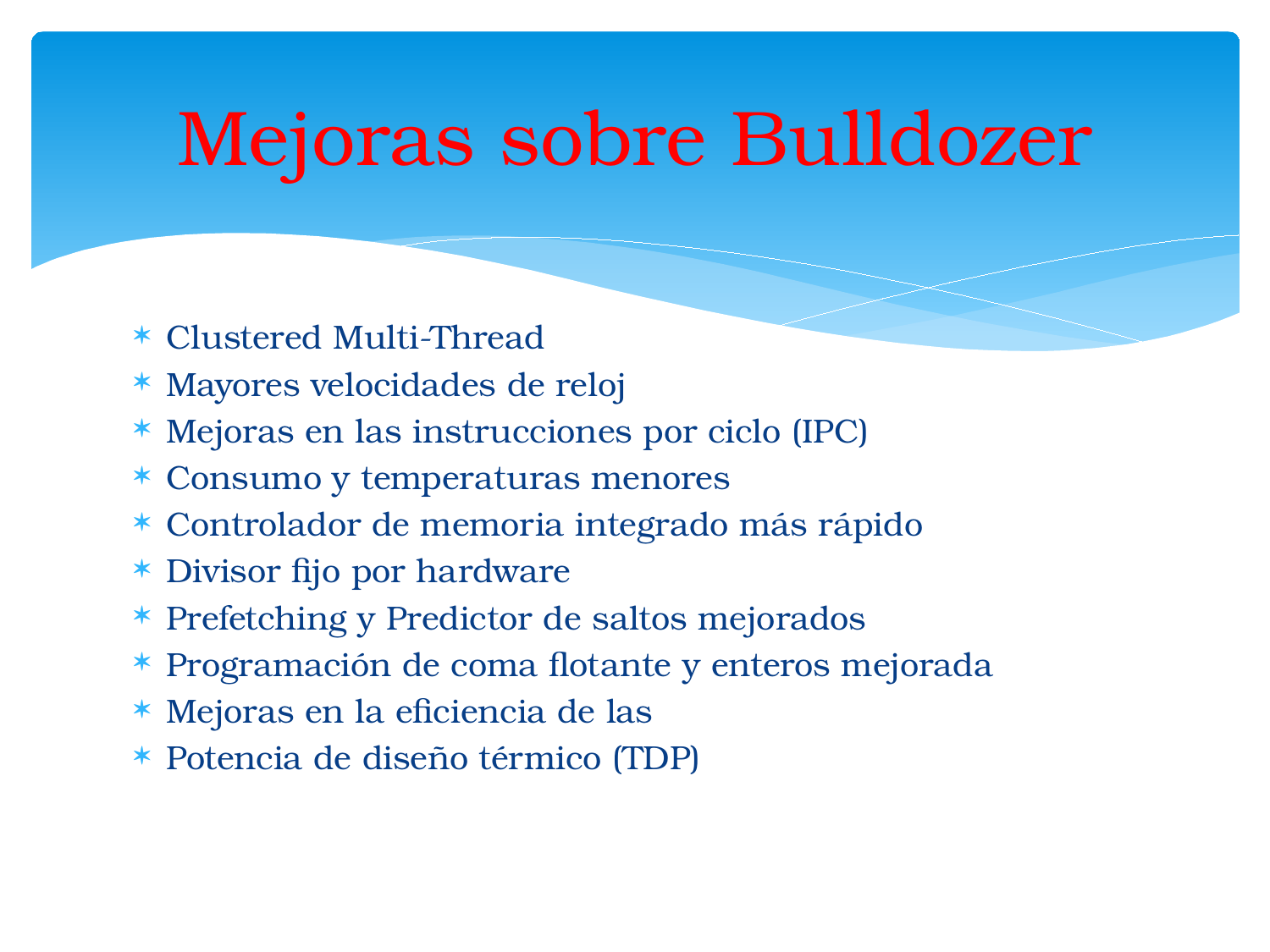

# Mejoras sobre Bulldozer
Clustered Multi-Thread
Mayores velocidades de reloj
Mejoras en las instrucciones por ciclo (IPC)
Consumo y temperaturas menores
Controlador de memoria integrado más rápido
Divisor fijo por hardware
Prefetching y Predictor de saltos mejorados
Programación de coma flotante y enteros mejorada
Mejoras en la eficiencia de las
Potencia de diseño térmico (TDP)